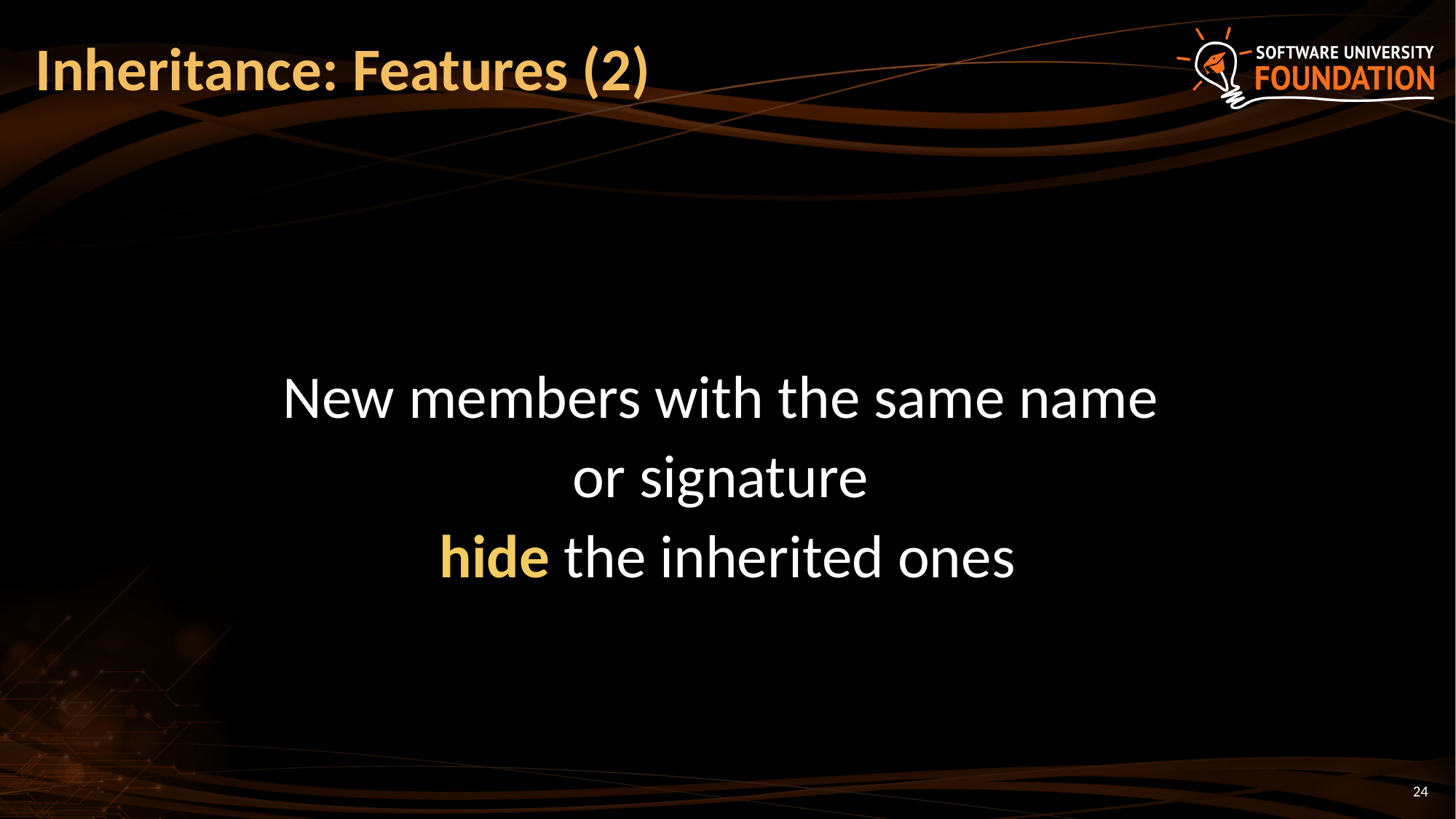

# Inheritance: Features (2)
New members with the same name
or signature
hide the inherited ones
24